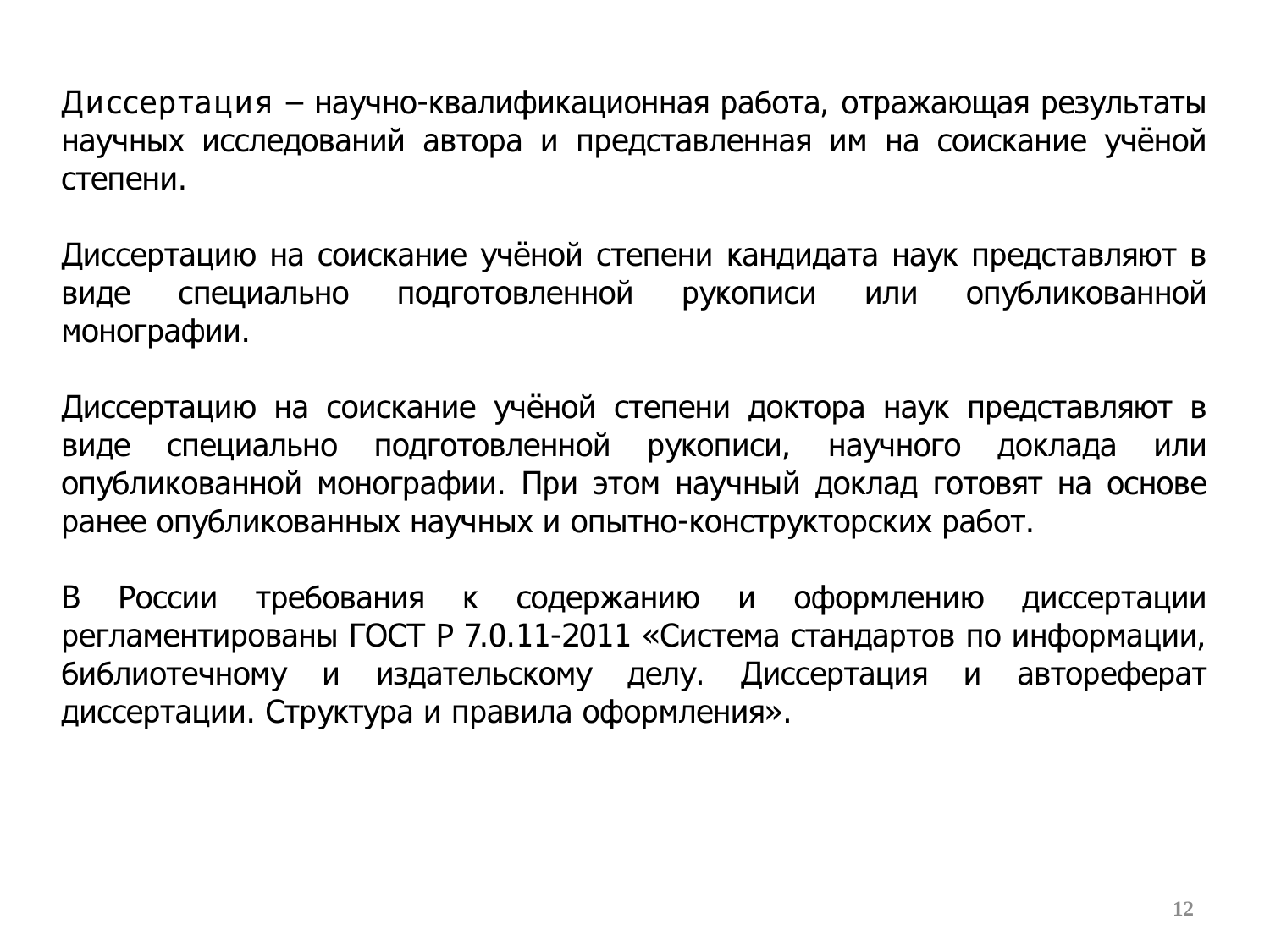

Диссертация – научно-квалификационная работа, отражающая результаты
научных исследований автора и представленная им на соискание учёной степени.

Диссертацию на соискание учёной степени кандидата наук представляют в виде специально подготовленной рукописи или опубликованной монографии.

Диссертацию на соискание учёной степени доктора наук представляют в виде специально подготовленной рукописи, научного доклада или опубликованной монографии. При этом научный доклад готовят на основе ранее опубликованных научных и опытно-конструкторских работ.

В России требования к содержанию и оформлению диссертации регламентированы ГОСТ Р 7.0.11-2011 «Система стандартов по информации, библиотечному и издательскому делу. Диссертация и автореферат диссертации. Структура и правила оформления».

12